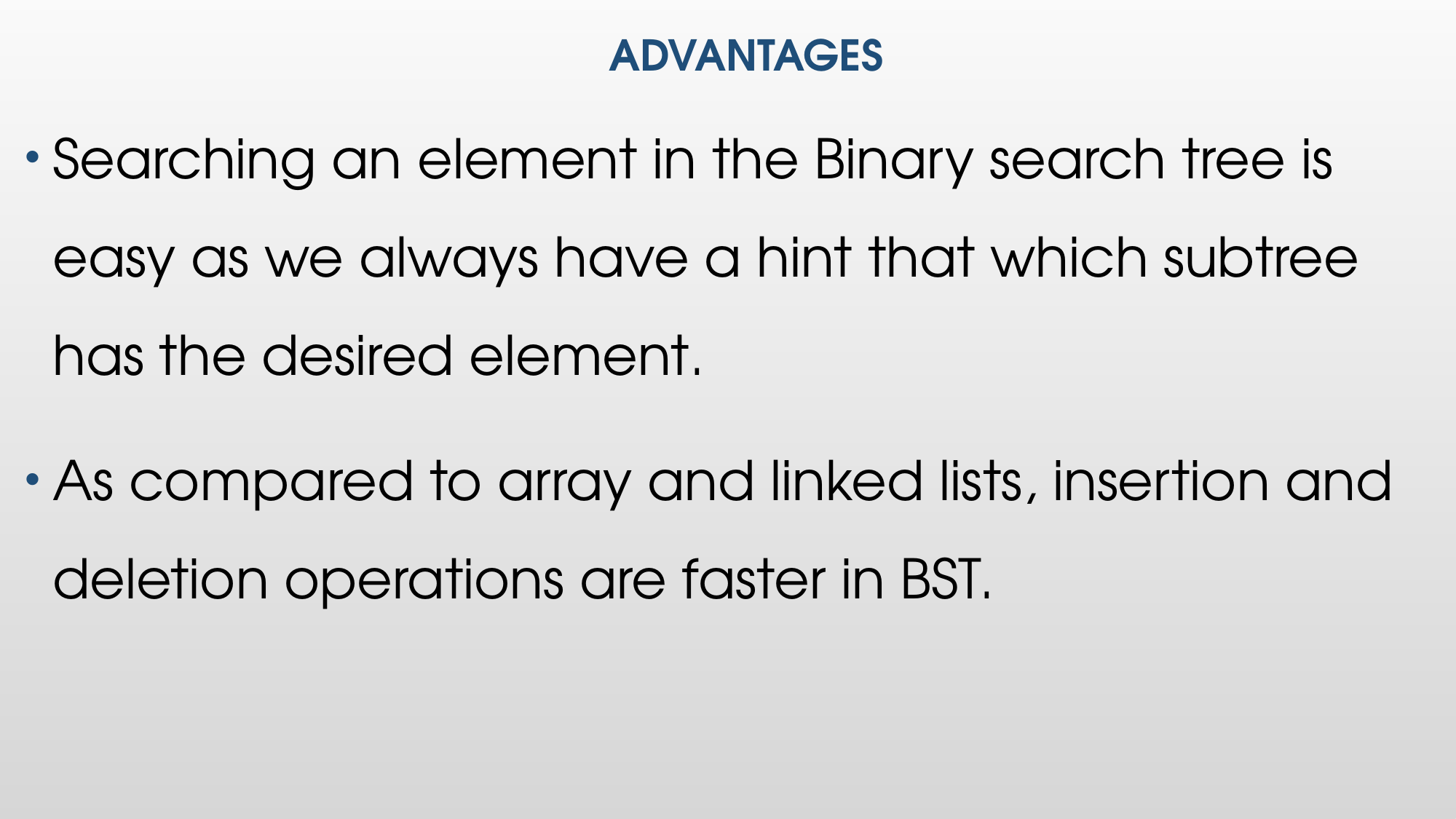

# advantages
Searching an element in the Binary search tree is easy as we always have a hint that which subtree has the desired element.
As compared to array and linked lists, insertion and deletion operations are faster in BST.